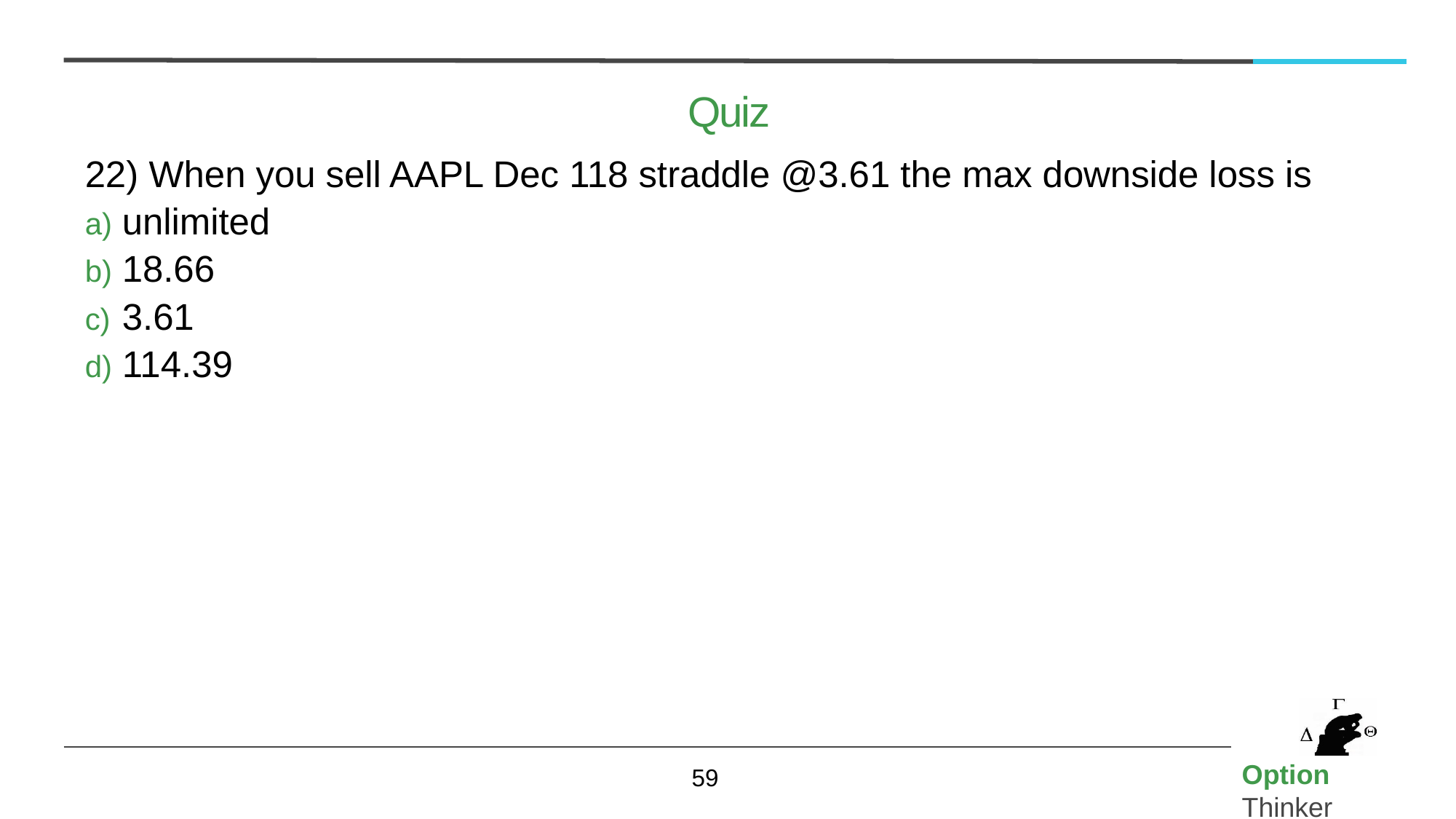

# Quiz
22) When you sell AAPL Dec 118 straddle @3.61 the max downside loss is
unlimited
18.66
3.61
114.39